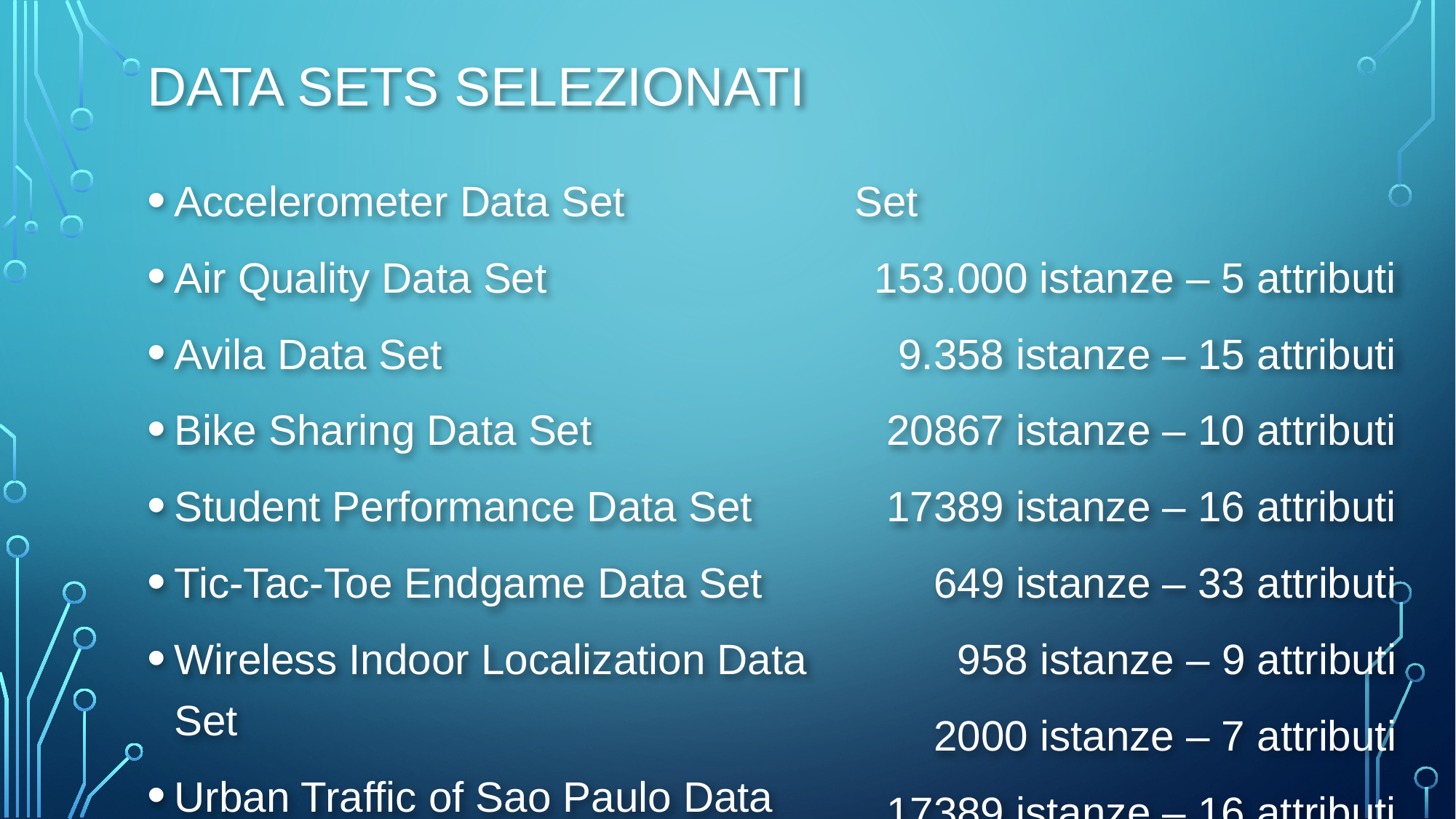

# Data sets selezionati
Accelerometer Data Set
Air Quality Data Set
Avila Data Set
Bike Sharing Data Set
Student Performance Data Set
Tic-Tac-Toe Endgame Data Set
Wireless Indoor Localization Data Set
Urban Traffic of Sao Paulo Data Set
    153.000 istanze – 5 attributi
      9.358 istanze – 15 attributi
     20867 istanze – 10 attributi
     17389 istanze – 16 attributi
         649 istanze – 33 attributi
           958 istanze – 9 attributi
         2000 istanze – 7 attributi
     17389 istanze – 16 attributi